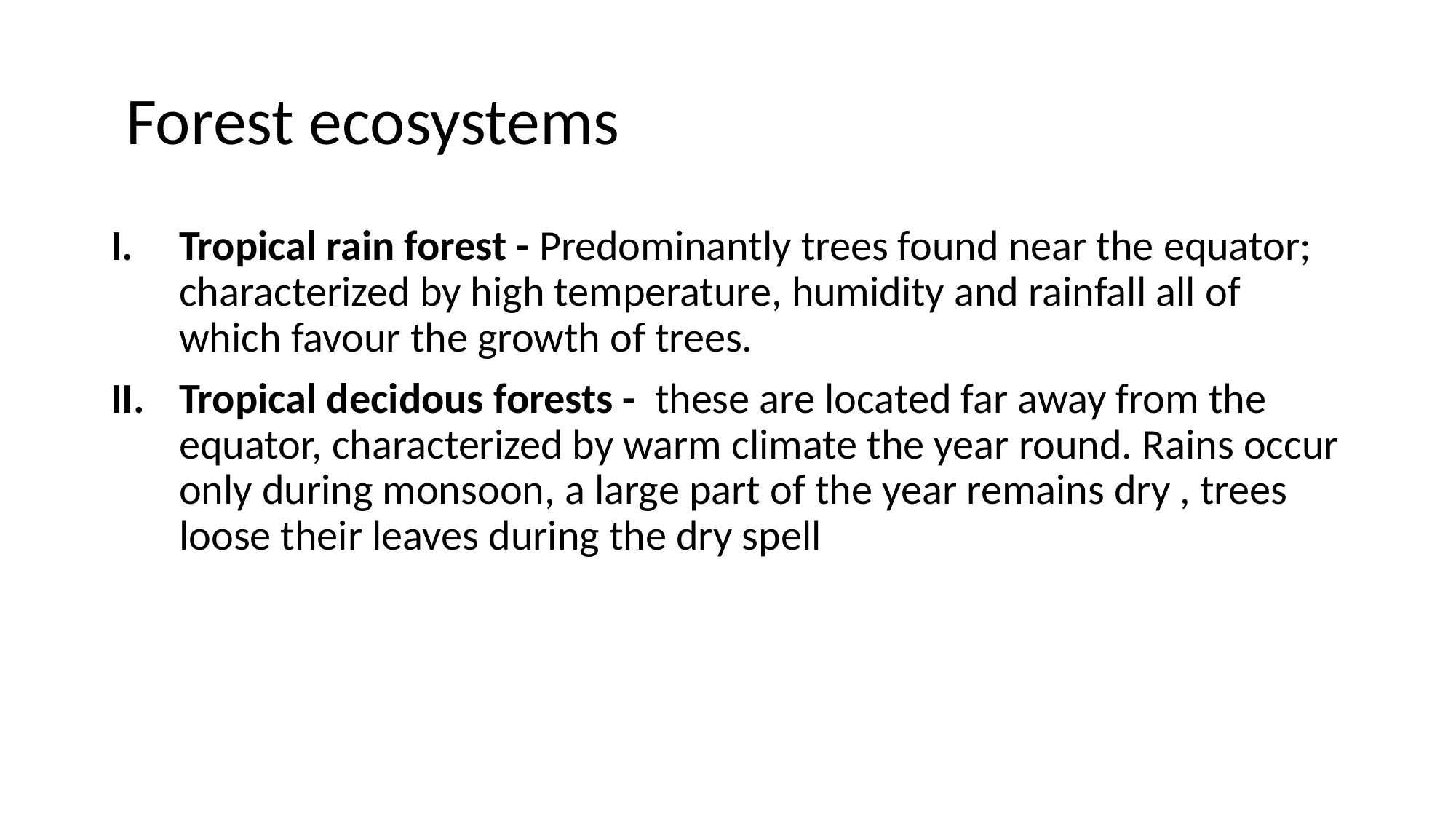

# Forest ecosystems
Tropical rain forest - Predominantly trees found near the equator; characterized by high temperature, humidity and rainfall all of which favour the growth of trees.
Tropical decidous forests -  these are located far away from the equator, characterized by warm climate the year round. Rains occur only during monsoon, a large part of the year remains dry , trees loose their leaves during the dry spell